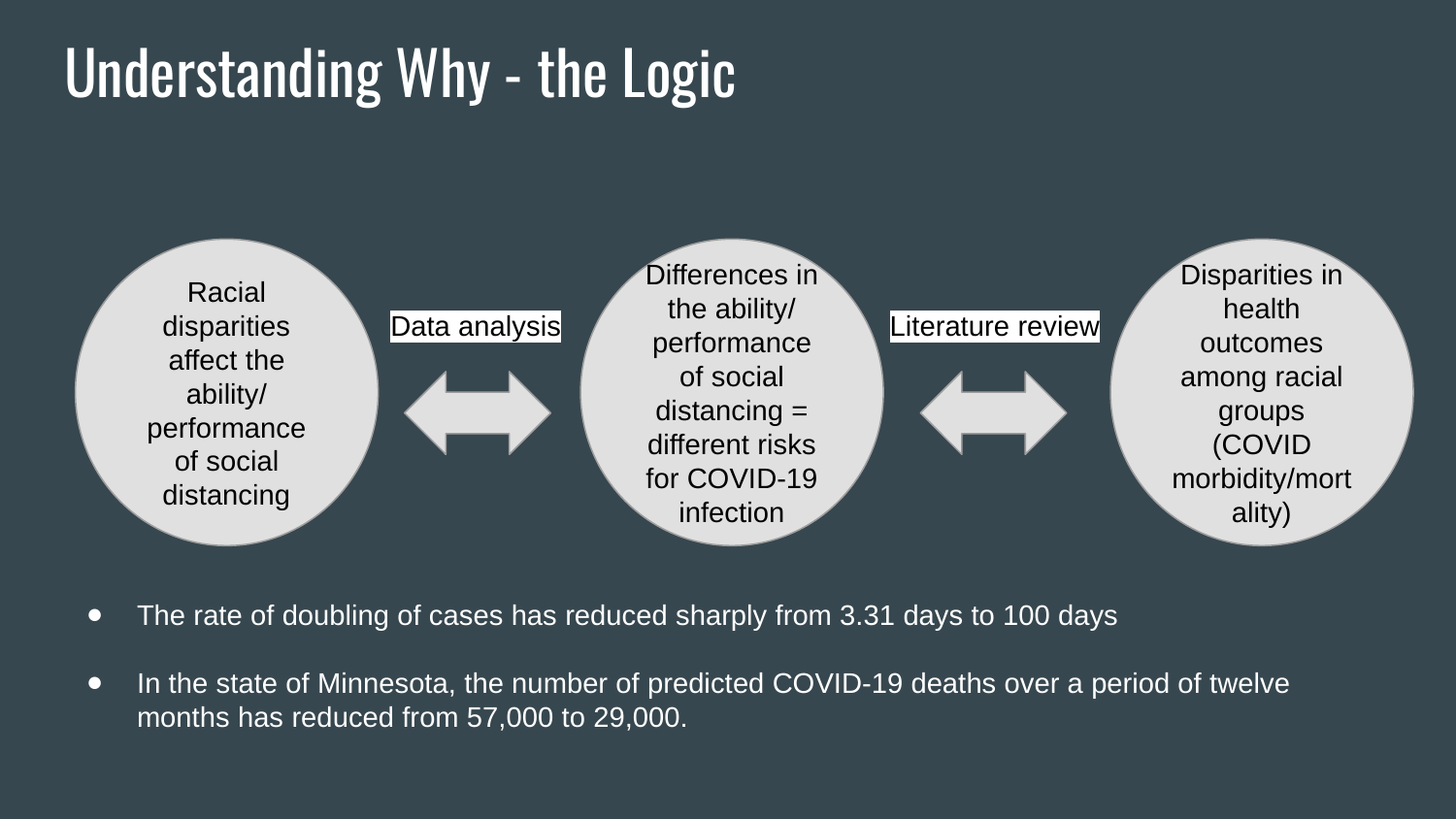

# Understanding Why - the Logic

Racial disparities affect the ability/ performance of social distancing
Differences in the ability/ performance of social distancing = different risks for COVID-19 infection
Disparities in health outcomes among racial groups
(COVID morbidity/mortality)
Data analysis
Literature review

The rate of doubling of cases has reduced sharply from 3.31 days to 100 days

In the state of Minnesota, the number of predicted COVID-19 deaths over a period of twelve months has reduced from 57,000 to 29,000.